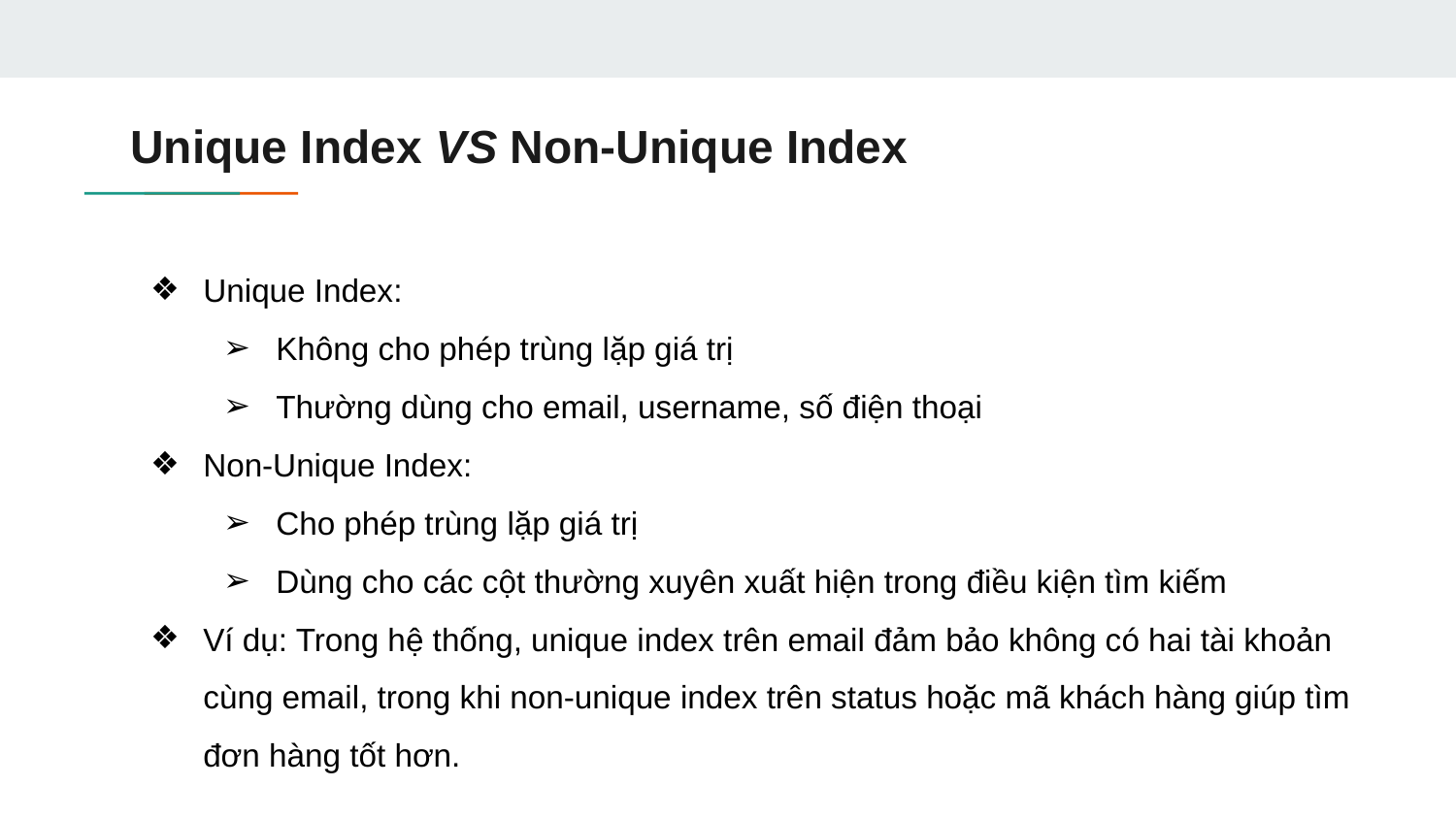

# Unique Index VS Non-Unique Index
Unique Index:
Không cho phép trùng lặp giá trị
Thường dùng cho email, username, số điện thoại
Non-Unique Index:
Cho phép trùng lặp giá trị
Dùng cho các cột thường xuyên xuất hiện trong điều kiện tìm kiếm
Ví dụ: Trong hệ thống, unique index trên email đảm bảo không có hai tài khoản cùng email, trong khi non-unique index trên status hoặc mã khách hàng giúp tìm đơn hàng tốt hơn.